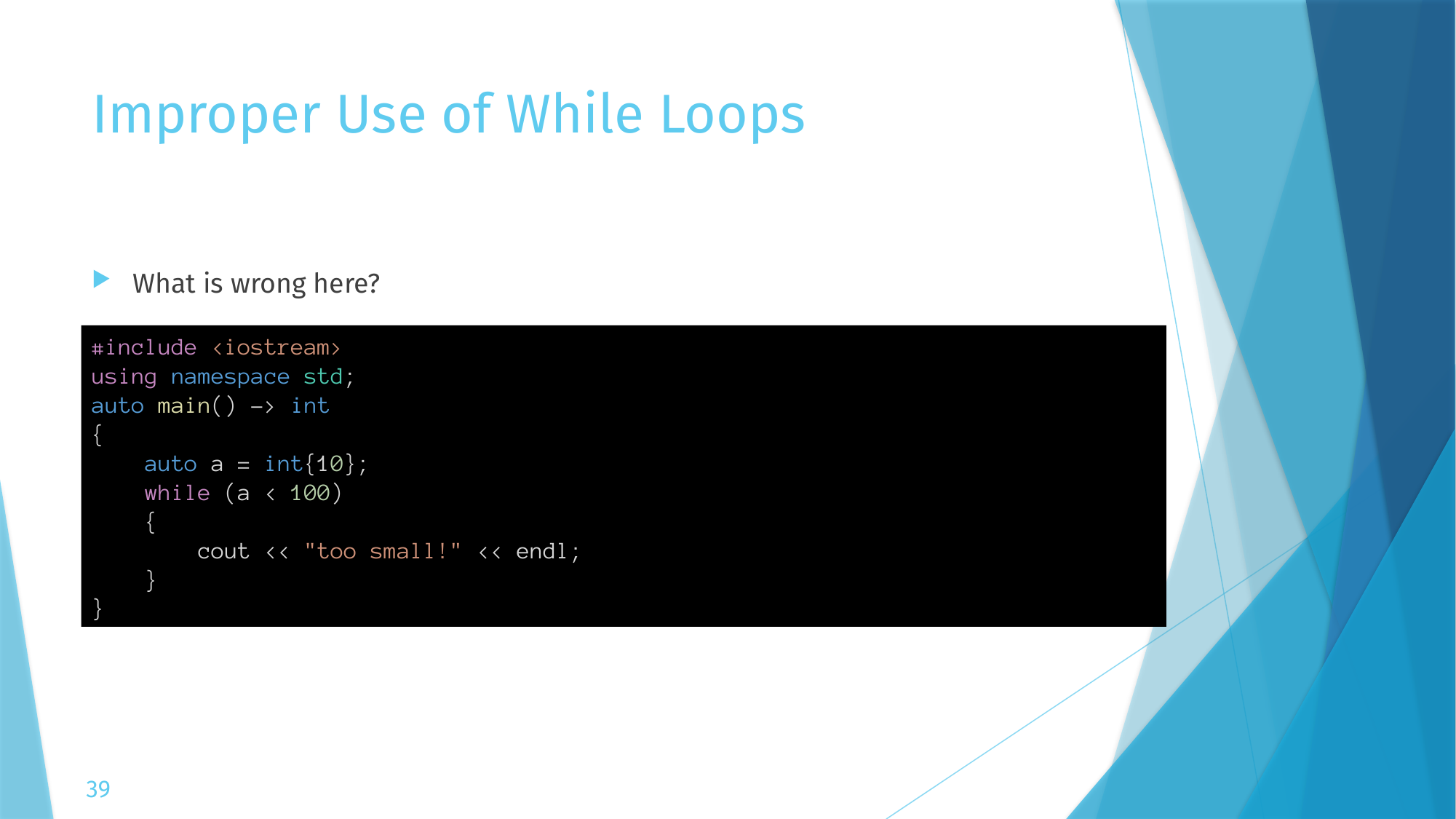

# Improper Use of While Loops
What is wrong here?
#include <iostream>
using namespace std;
auto main() -> int
{
    auto a = int{10};
    while (a < 100)
    {
        cout << "too small!" << endl;
    }
}
39